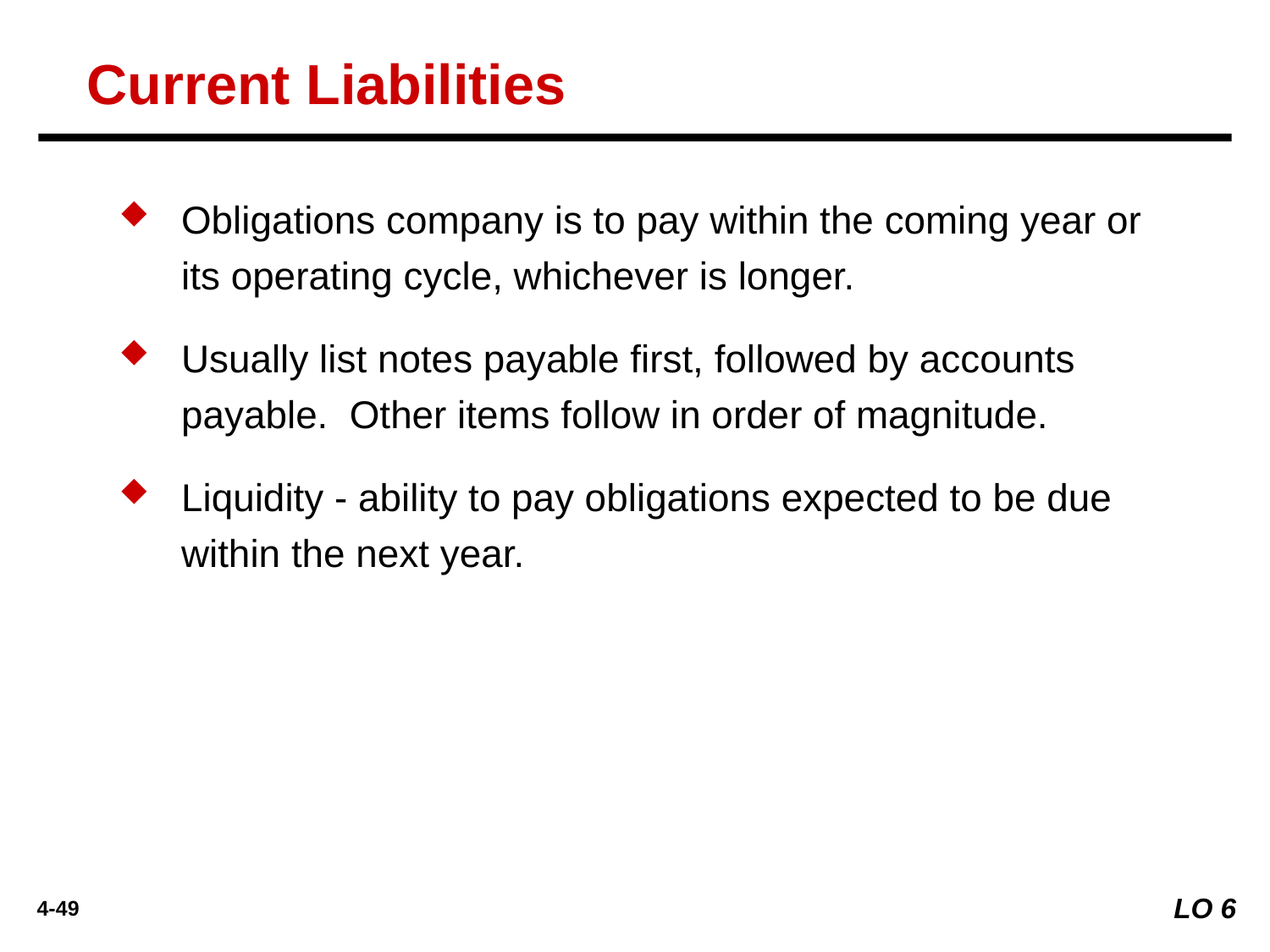

Current Liabilities

Obligations company is to pay within the coming year or its operating cycle, whichever is longer.
Usually list notes payable first, followed by accounts payable.  Other items follow in order of magnitude.
Liquidity - ability to pay obligations expected to be due within the next year.
LO 6